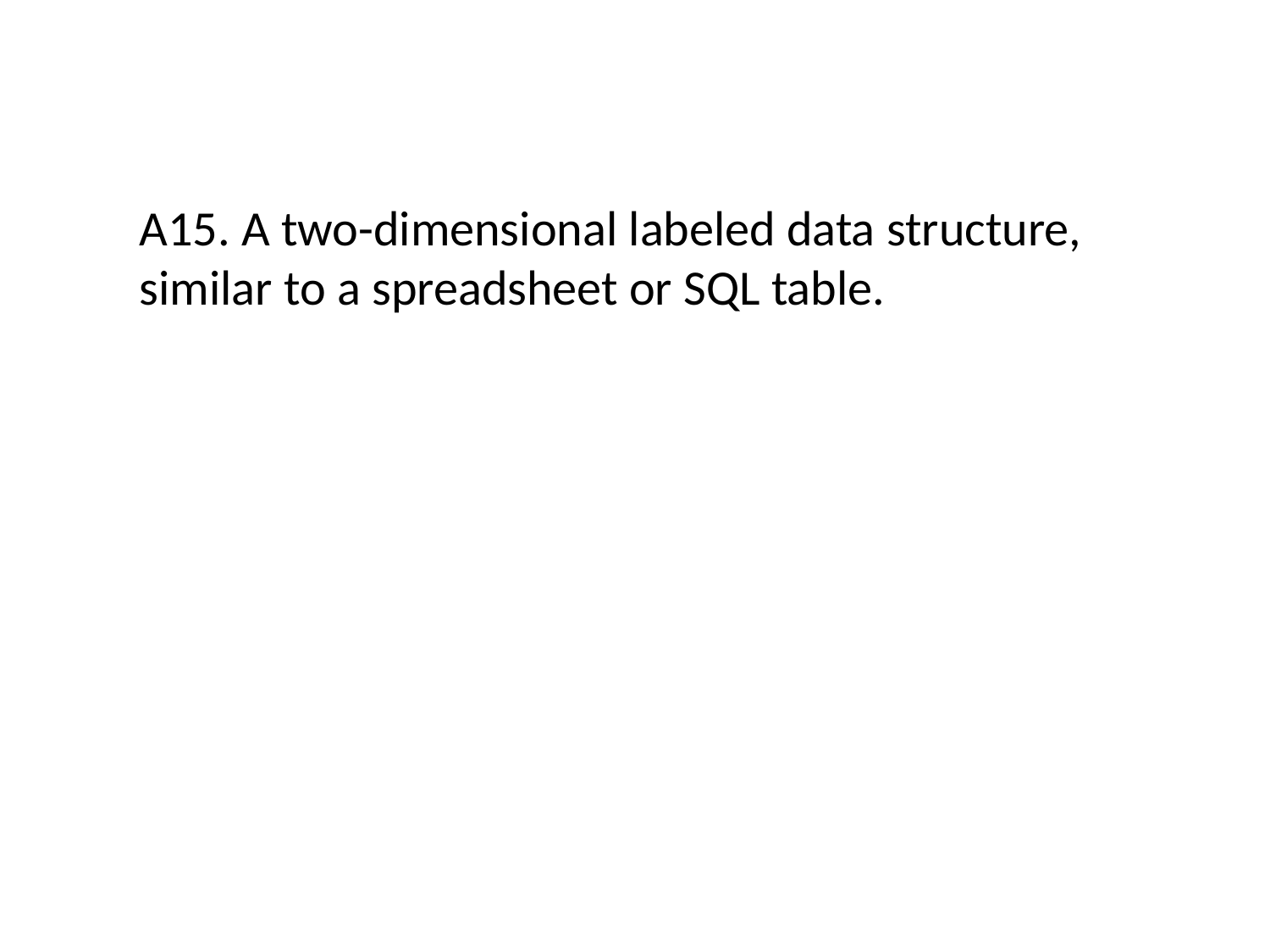

#
A15. A two-dimensional labeled data structure, similar to a spreadsheet or SQL table.